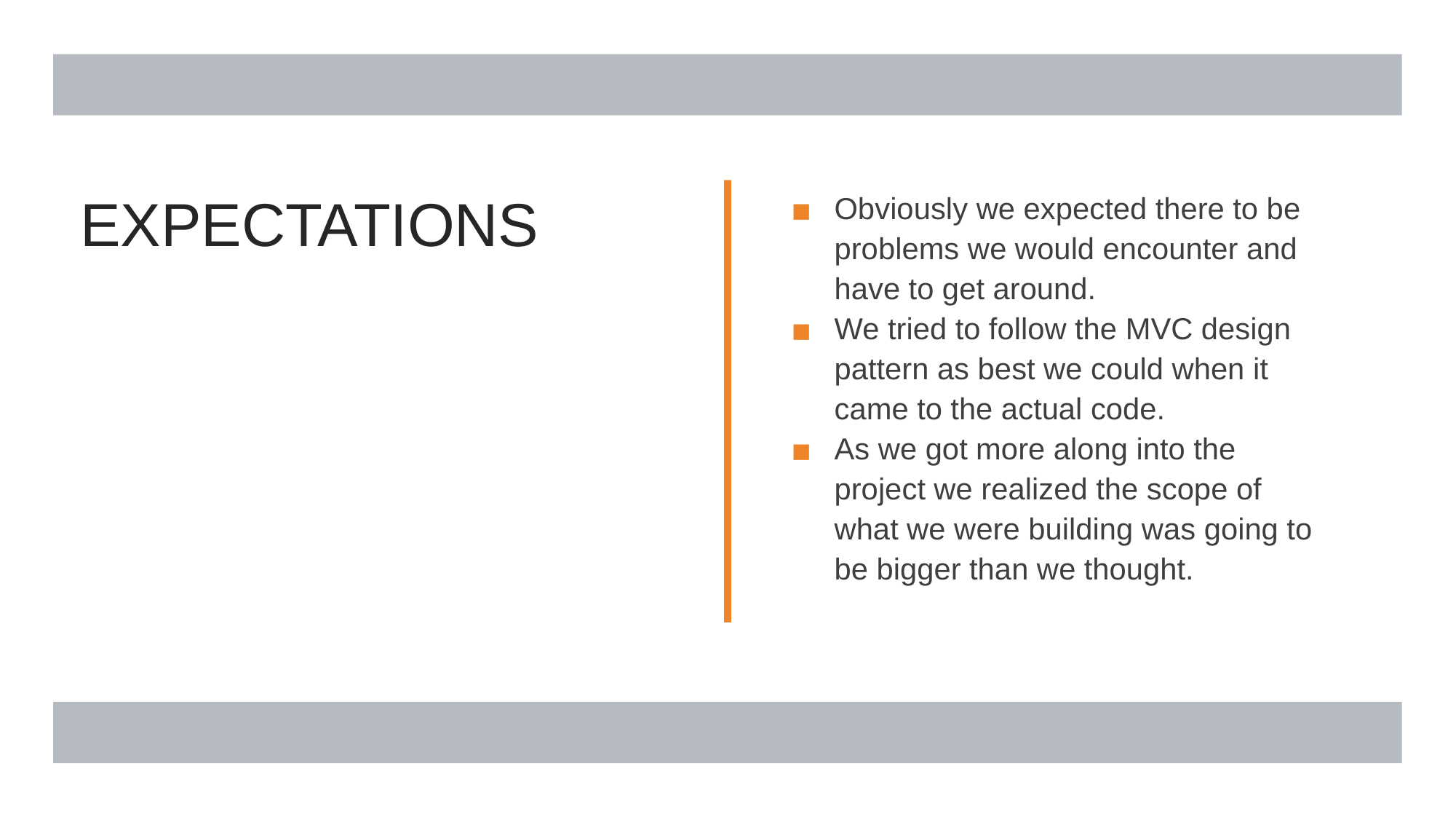

# EXPECTATIONS
Obviously we expected there to be problems we would encounter and have to get around.
We tried to follow the MVC design pattern as best we could when it came to the actual code.
As we got more along into the project we realized the scope of what we were building was going to be bigger than we thought.